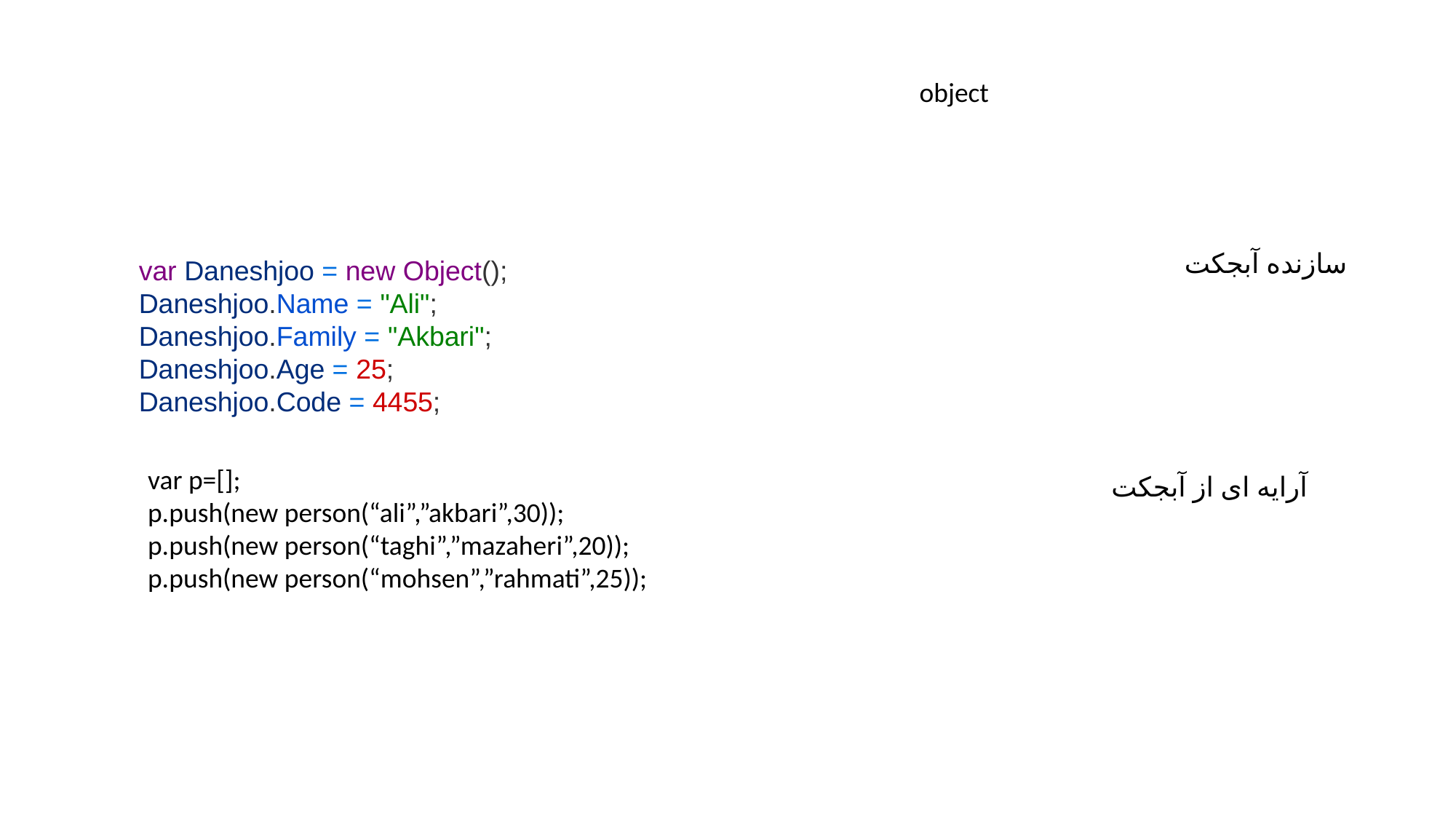

object
سازنده آبجکت
var Daneshjoo = new Object();
Daneshjoo.Name = "Ali";
Daneshjoo.Family = "Akbari";
Daneshjoo.Age = 25;
Daneshjoo.Code = 4455;
var p=[];
p.push(new person(“ali”,”akbari”,30));
p.push(new person(“taghi”,”mazaheri”,20));
p.push(new person(“mohsen”,”rahmati”,25));
آرایه ای از آبجکت